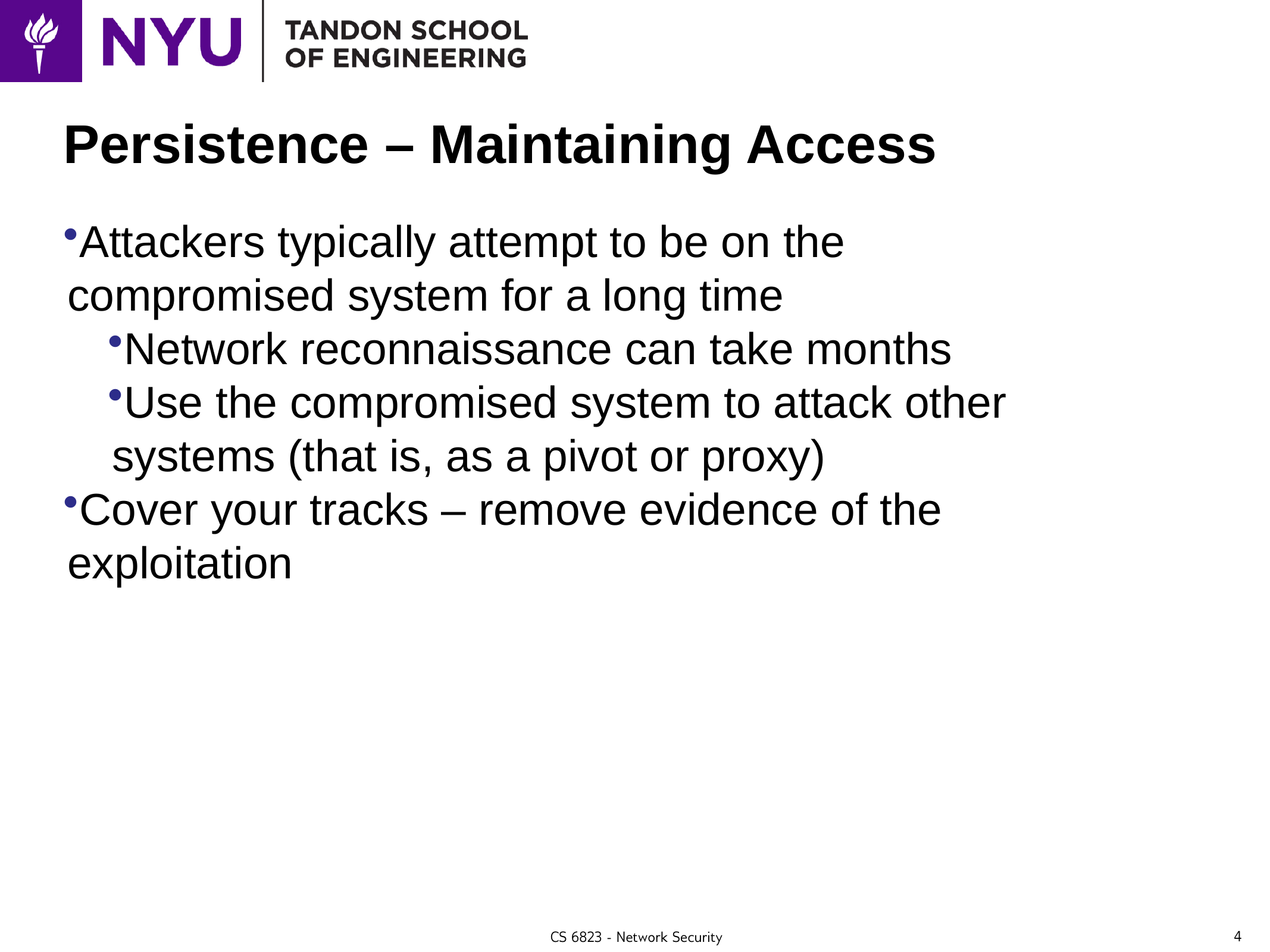

# Persistence – Maintaining Access
Attackers typically attempt to be on the compromised system for a long time
Network reconnaissance can take months
Use the compromised system to attack other systems (that is, as a pivot or proxy)
Cover your tracks – remove evidence of the exploitation

4